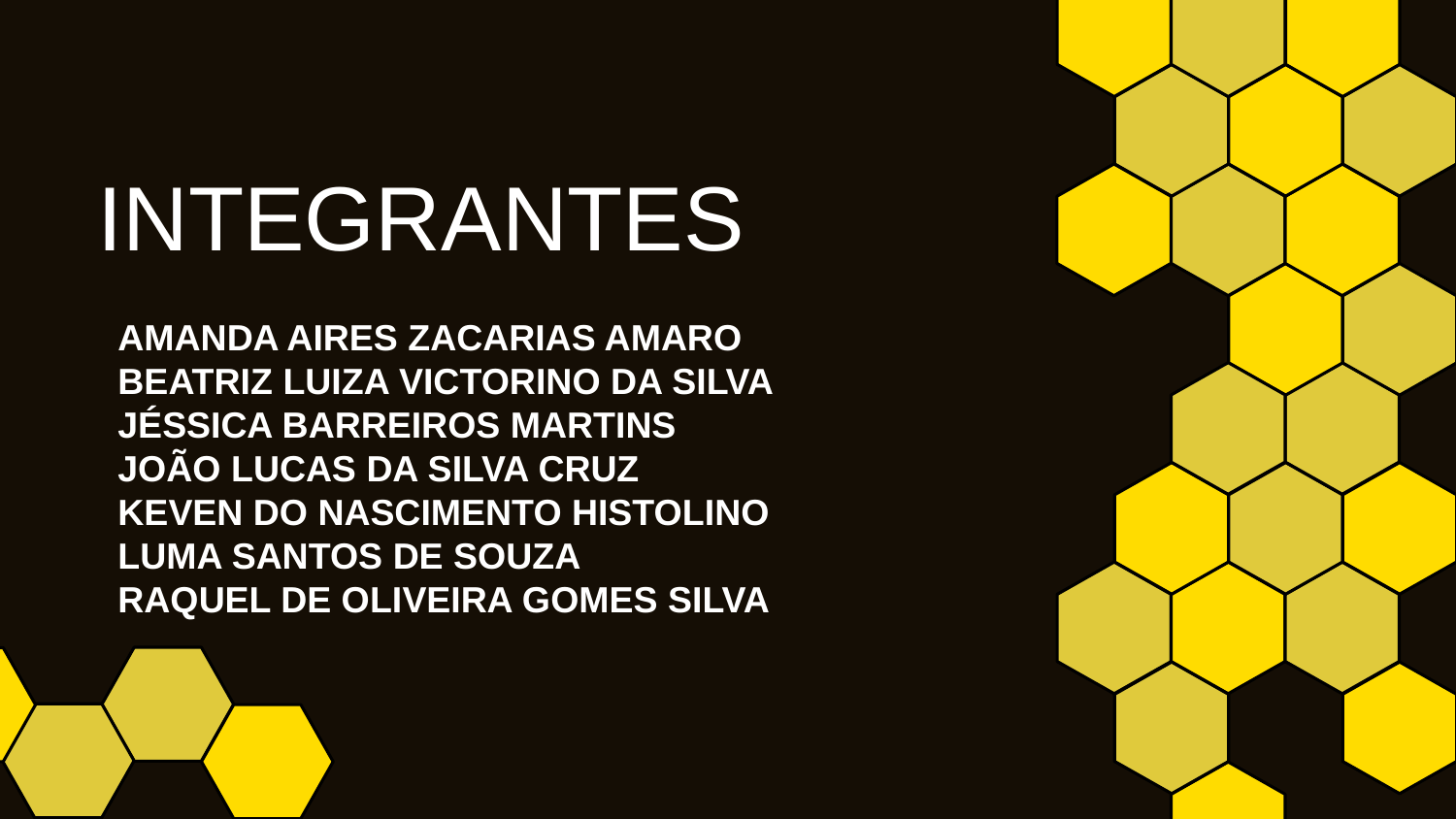

# INTEGRANTES
AMANDA AIRES ZACARIAS AMARO
BEATRIZ LUIZA VICTORINO DA SILVA
JÉSSICA BARREIROS MARTINS
JOÃO LUCAS DA SILVA CRUZ
KEVEN DO NASCIMENTO HISTOLINO
LUMA SANTOS DE SOUZA
RAQUEL DE OLIVEIRA GOMES SILVA